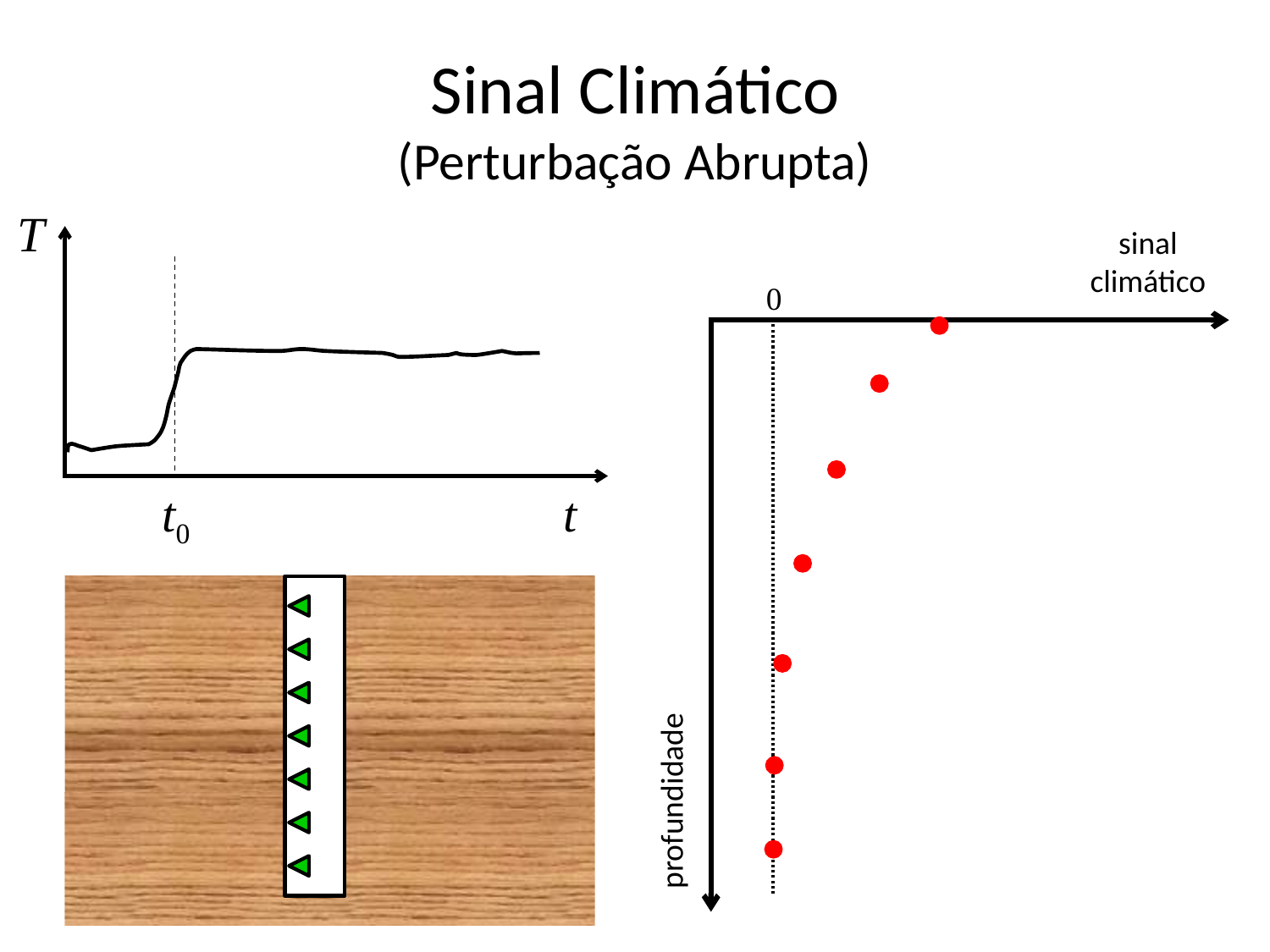

# Sinal Climático (Perturbação Abrupta)
T
sinal climático
0

t0
t

profundidade